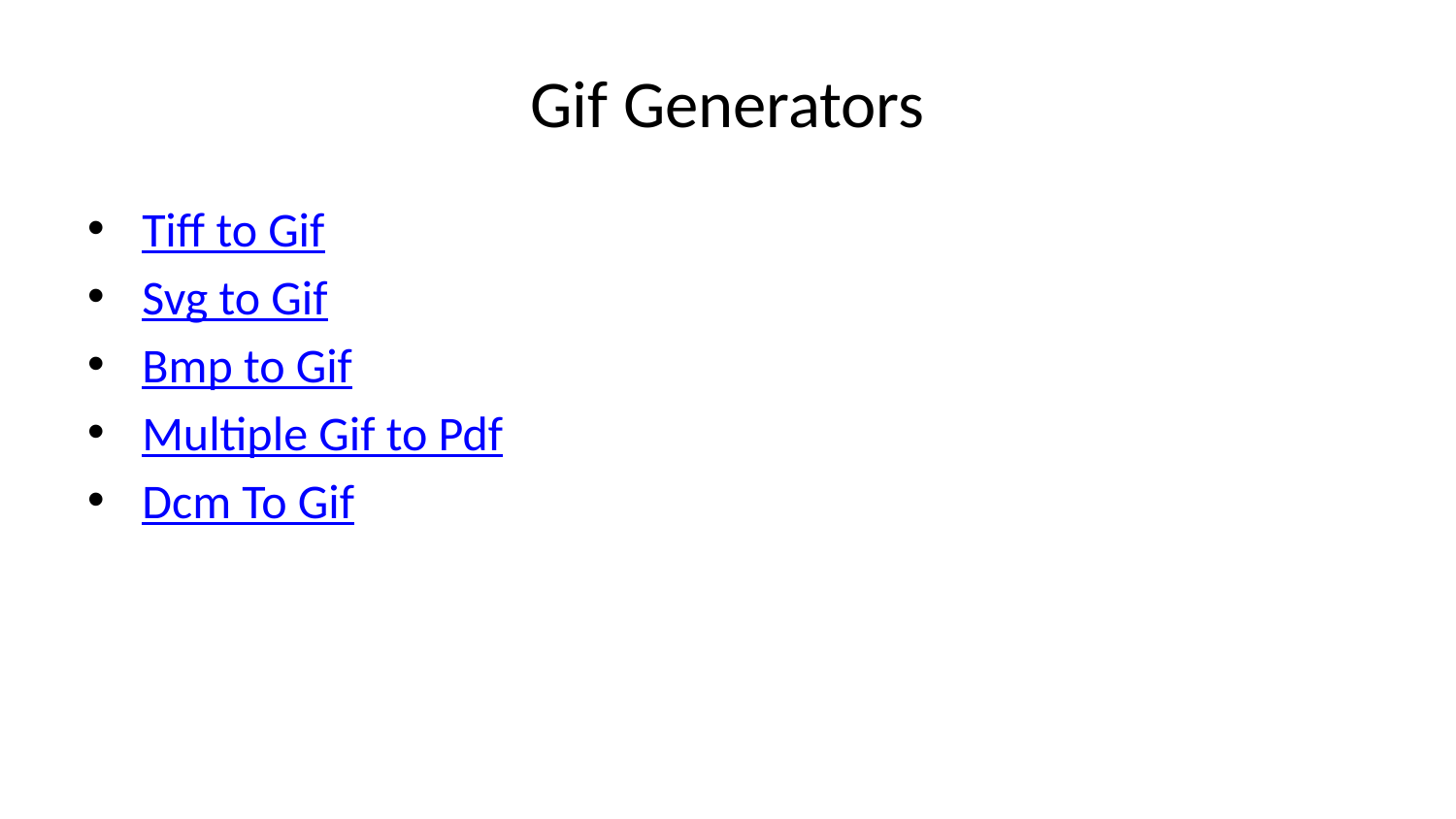

# Gif Generators
Tiff to Gif
Svg to Gif
Bmp to Gif
Multiple Gif to Pdf
Dcm To Gif